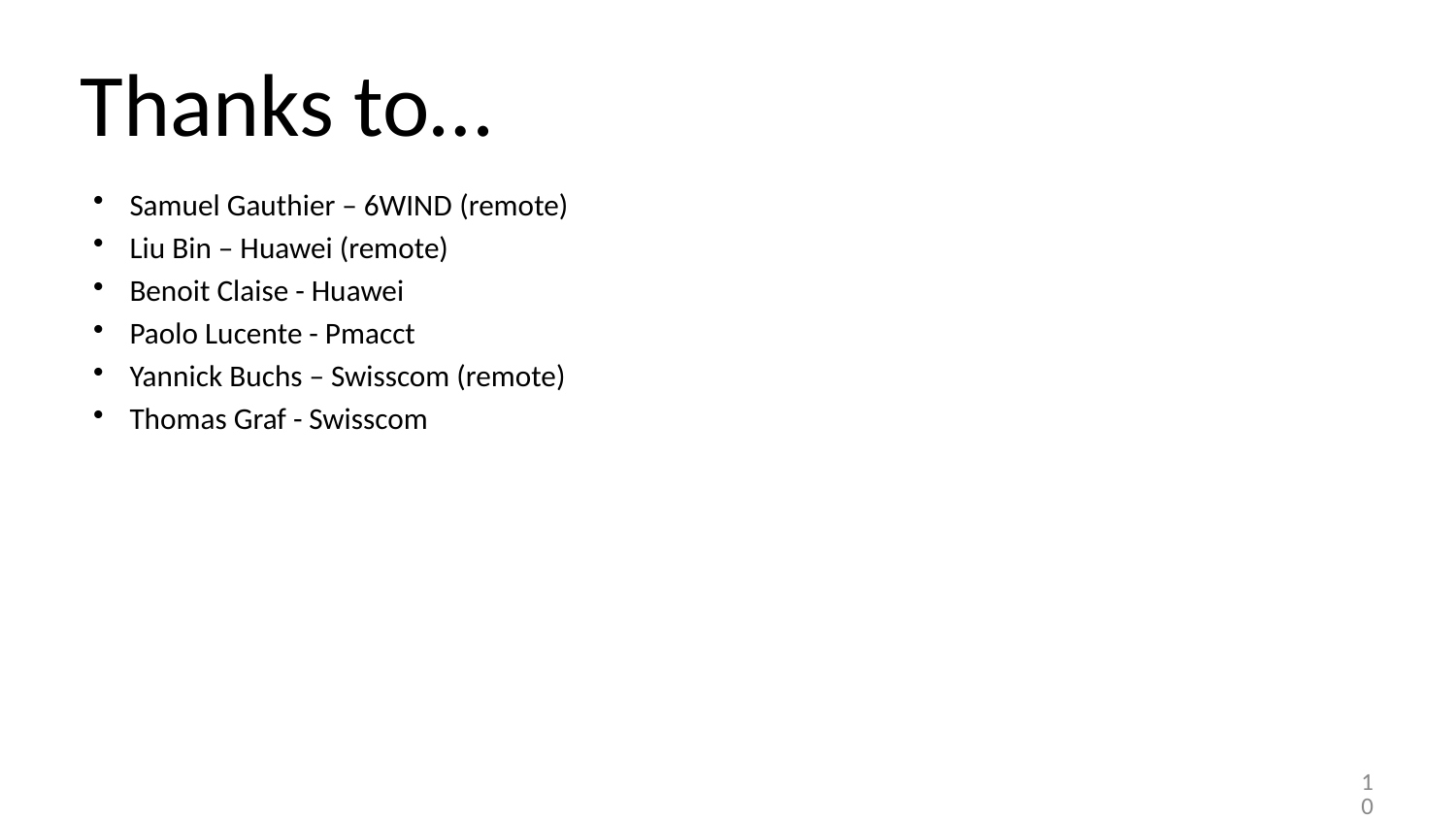

# Thanks to…
Samuel Gauthier – 6WIND (remote)
Liu Bin – Huawei (remote)
Benoit Claise - Huawei
Paolo Lucente - Pmacct
Yannick Buchs – Swisscom (remote)
Thomas Graf - Swisscom

10